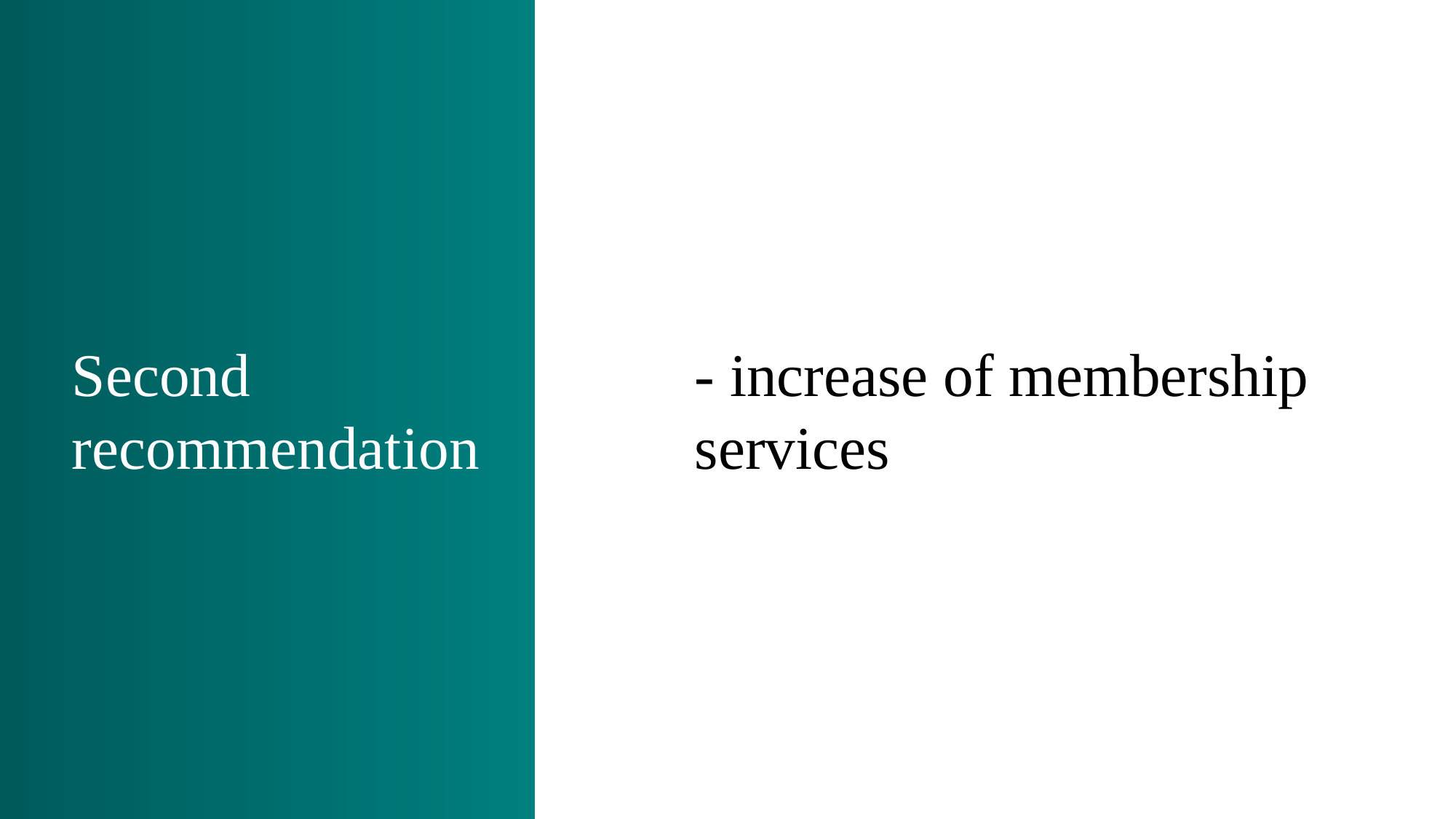

Second
recommendation
- increase of membership services